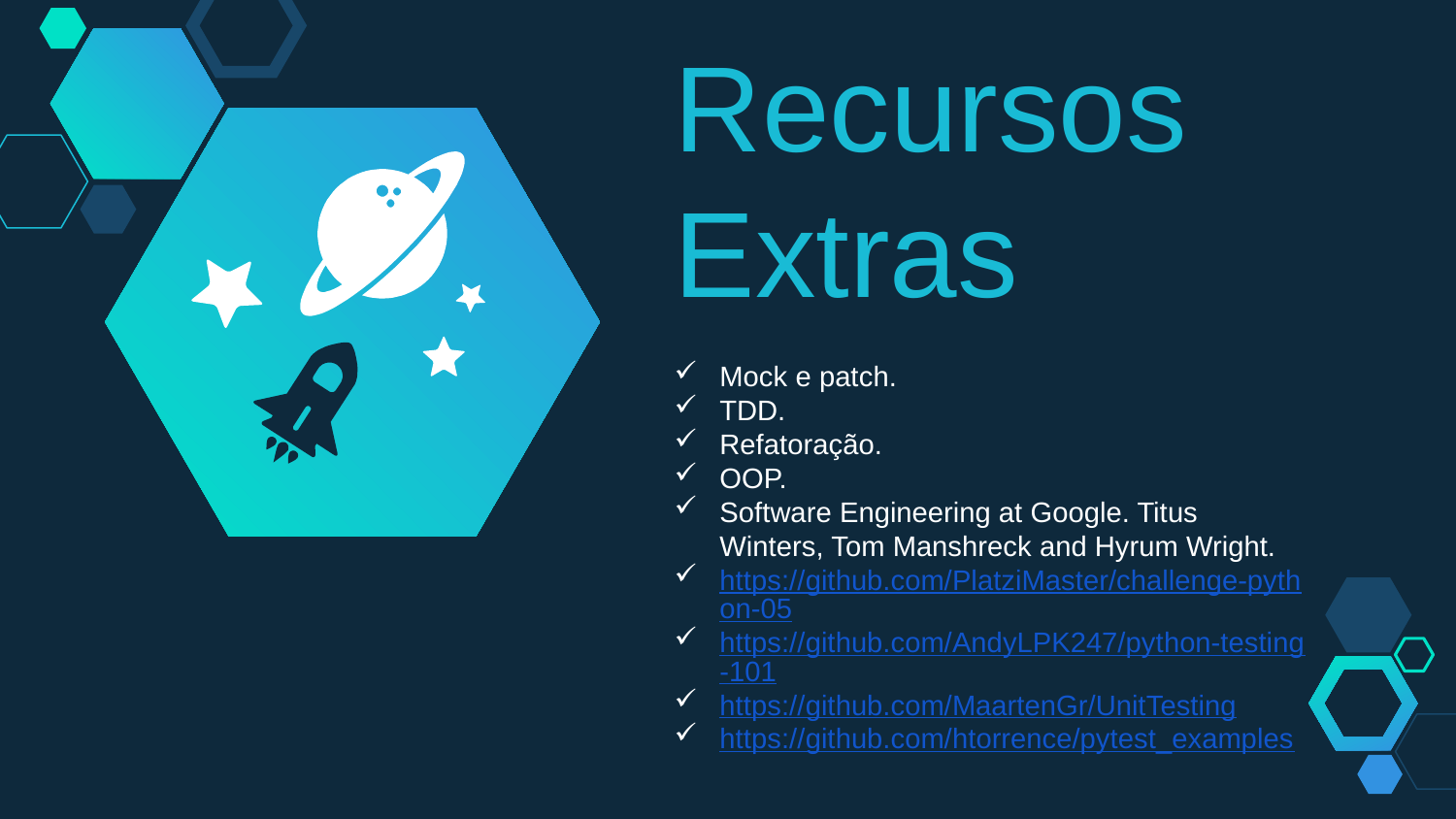

Recursos Extras

Mock e patch.
TDD.
Refatoração.
OOP.
Software Engineering at Google. Titus Winters, Tom Manshreck and Hyrum Wright.
https://github.com/PlatziMaster/challenge-python-05
https://github.com/AndyLPK247/python-testing-101
https://github.com/MaartenGr/UnitTesting
https://github.com/htorrence/pytest_examples